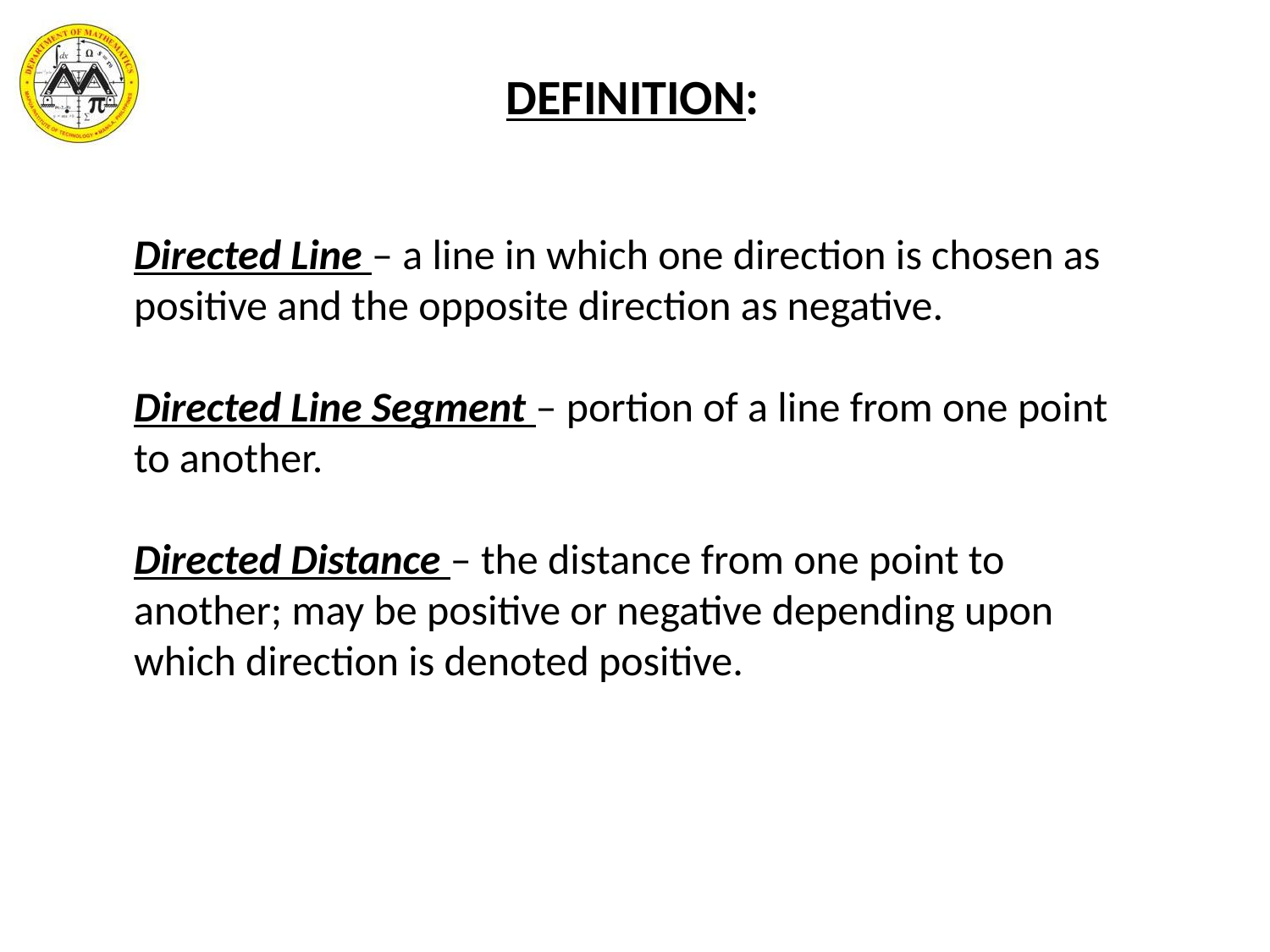

DEFINITION:
Directed Line – a line in which one direction is chosen as positive and the opposite direction as negative.
Directed Line Segment – portion of a line from one point to another.
Directed Distance – the distance from one point to another; may be positive or negative depending upon which direction is denoted positive.